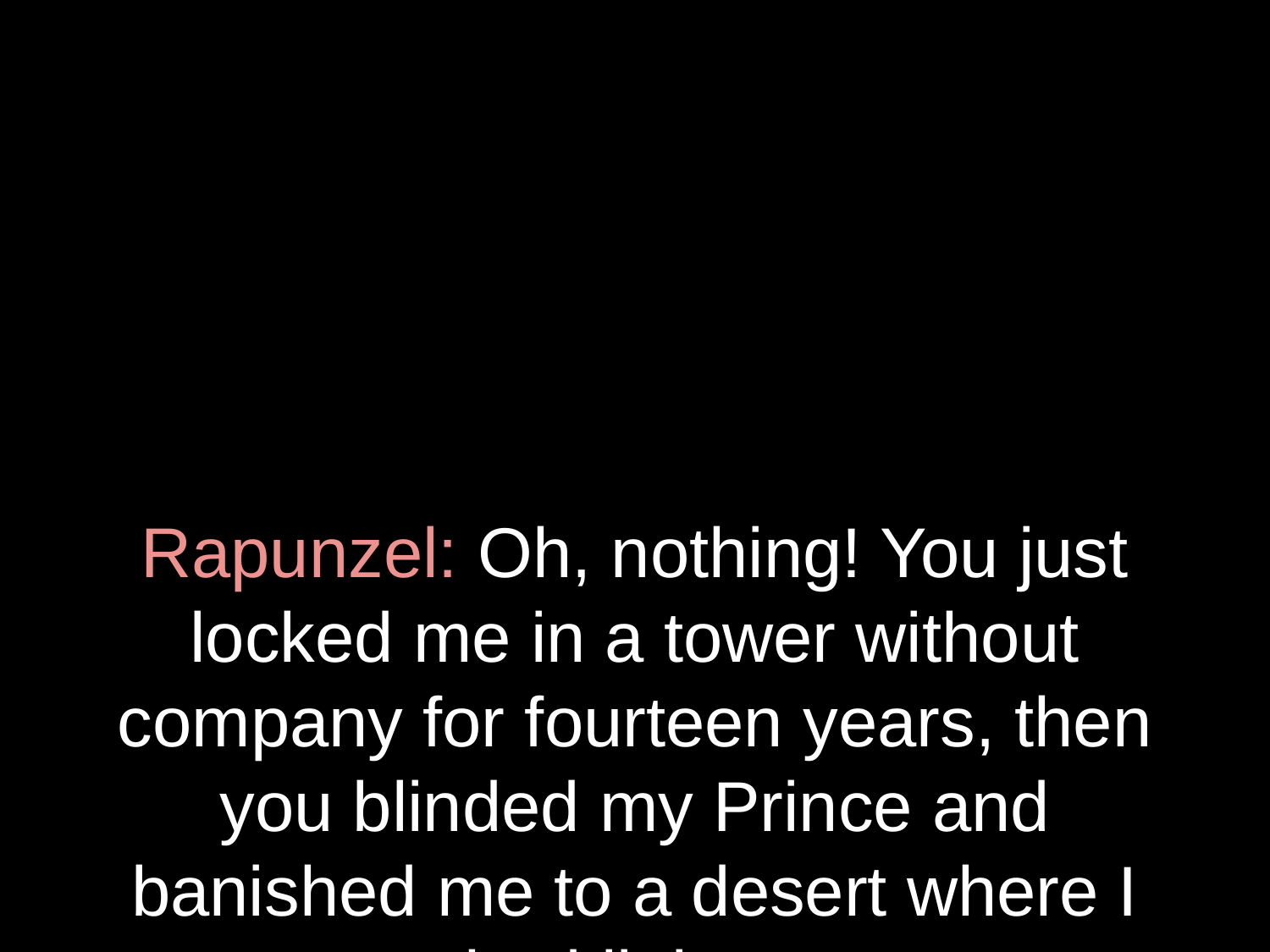

# Rapunzel: Oh, nothing! You just locked me in a tower without company for fourteen years, then you blinded my Prince and banished me to a desert where I had little to